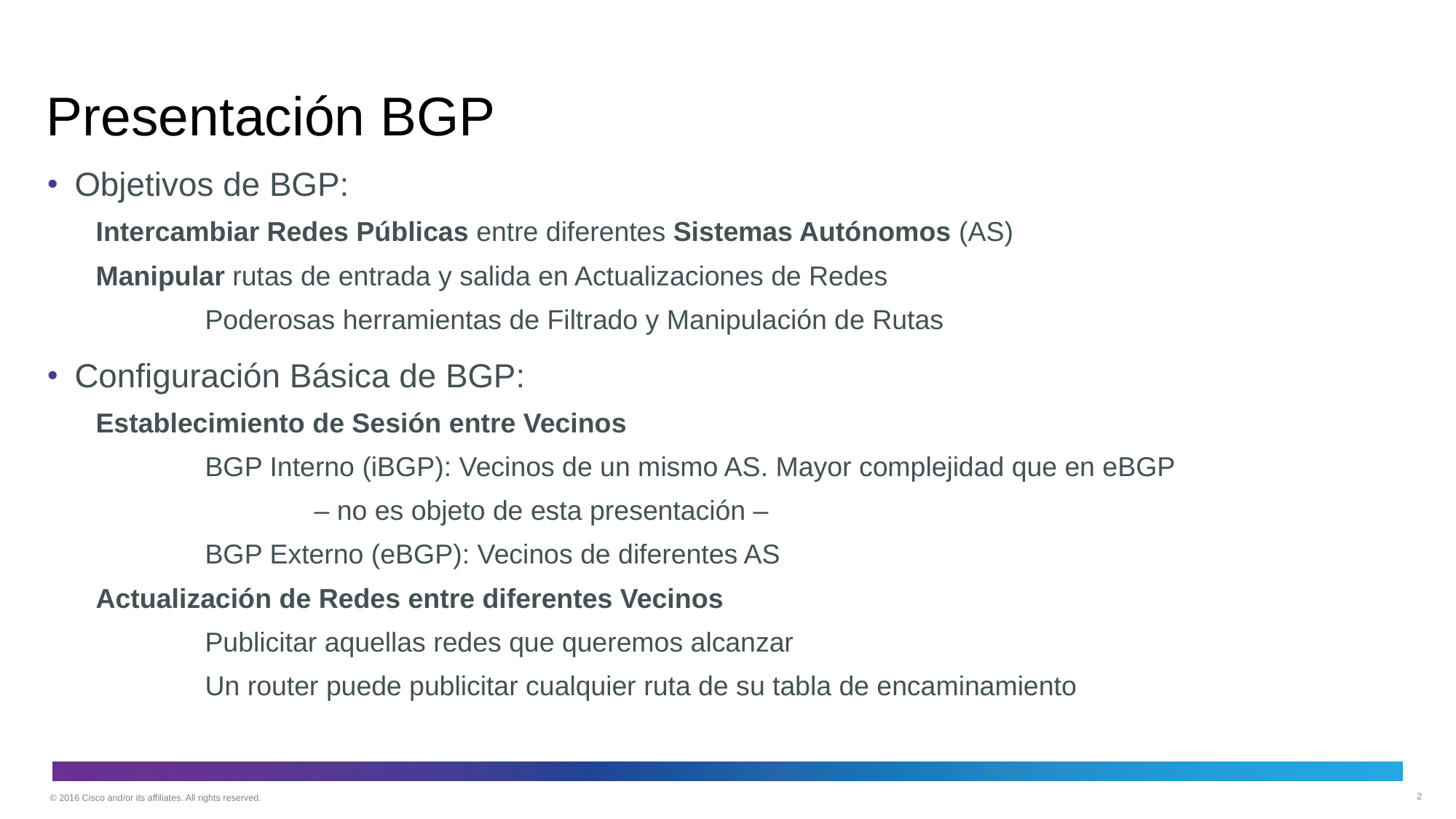

# Presentación BGP
Objetivos de BGP:
Intercambiar Redes Públicas entre diferentes Sistemas Autónomos (AS)
Manipular rutas de entrada y salida en Actualizaciones de Redes
	Poderosas herramientas de Filtrado y Manipulación de Rutas
Configuración Básica de BGP:
Establecimiento de Sesión entre Vecinos
	BGP Interno (iBGP): Vecinos de un mismo AS. Mayor complejidad que en eBGP
		– no es objeto de esta presentación –
	BGP Externo (eBGP): Vecinos de diferentes AS
Actualización de Redes entre diferentes Vecinos
	Publicitar aquellas redes que queremos alcanzar
	Un router puede publicitar cualquier ruta de su tabla de encaminamiento